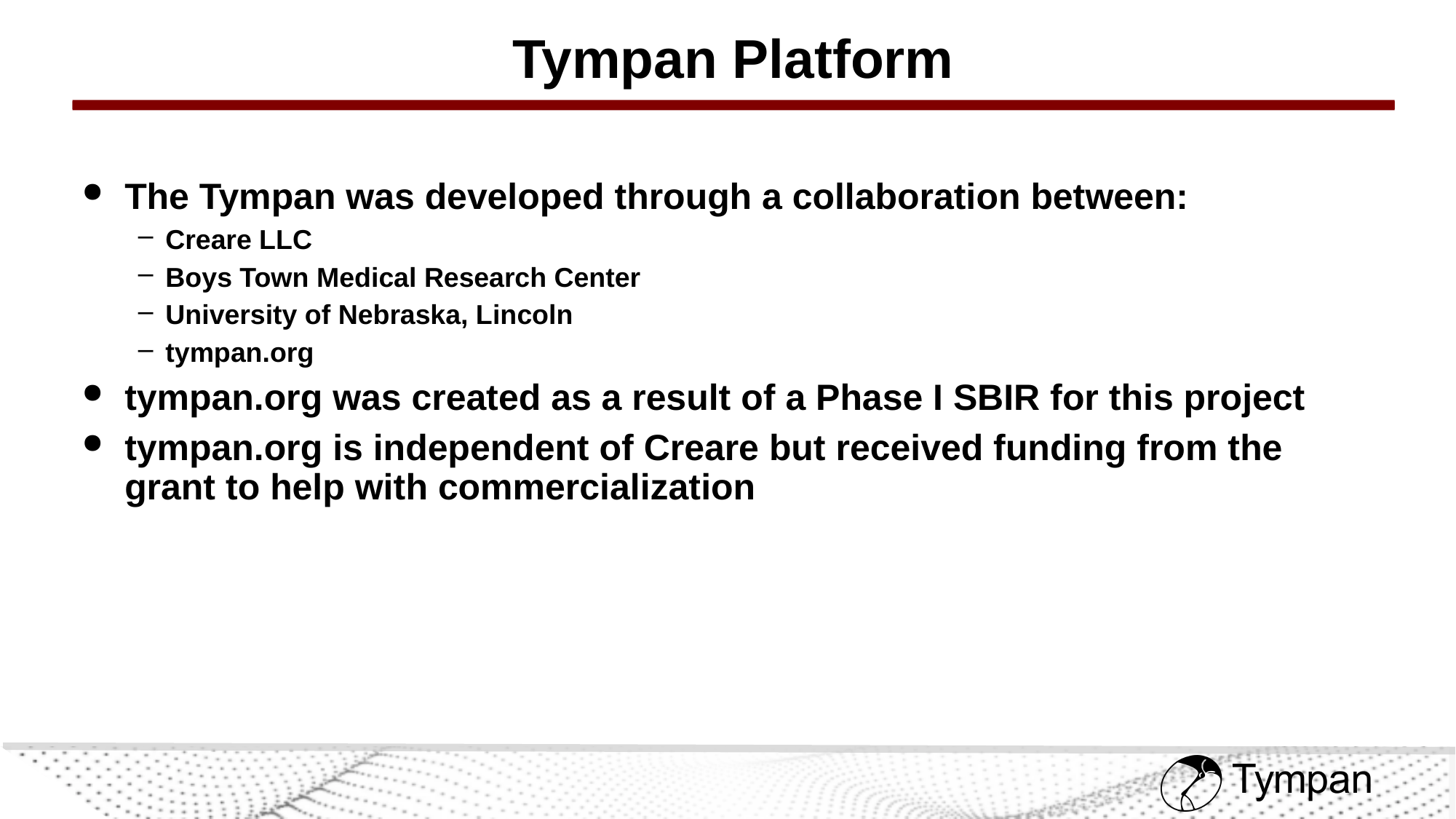

# Tympan Platform
The Tympan was developed through a collaboration between:
Creare LLC
Boys Town Medical Research Center
University of Nebraska, Lincoln
tympan.org
tympan.org was created as a result of a Phase I SBIR for this project
tympan.org is independent of Creare but received funding from the grant to help with commercialization